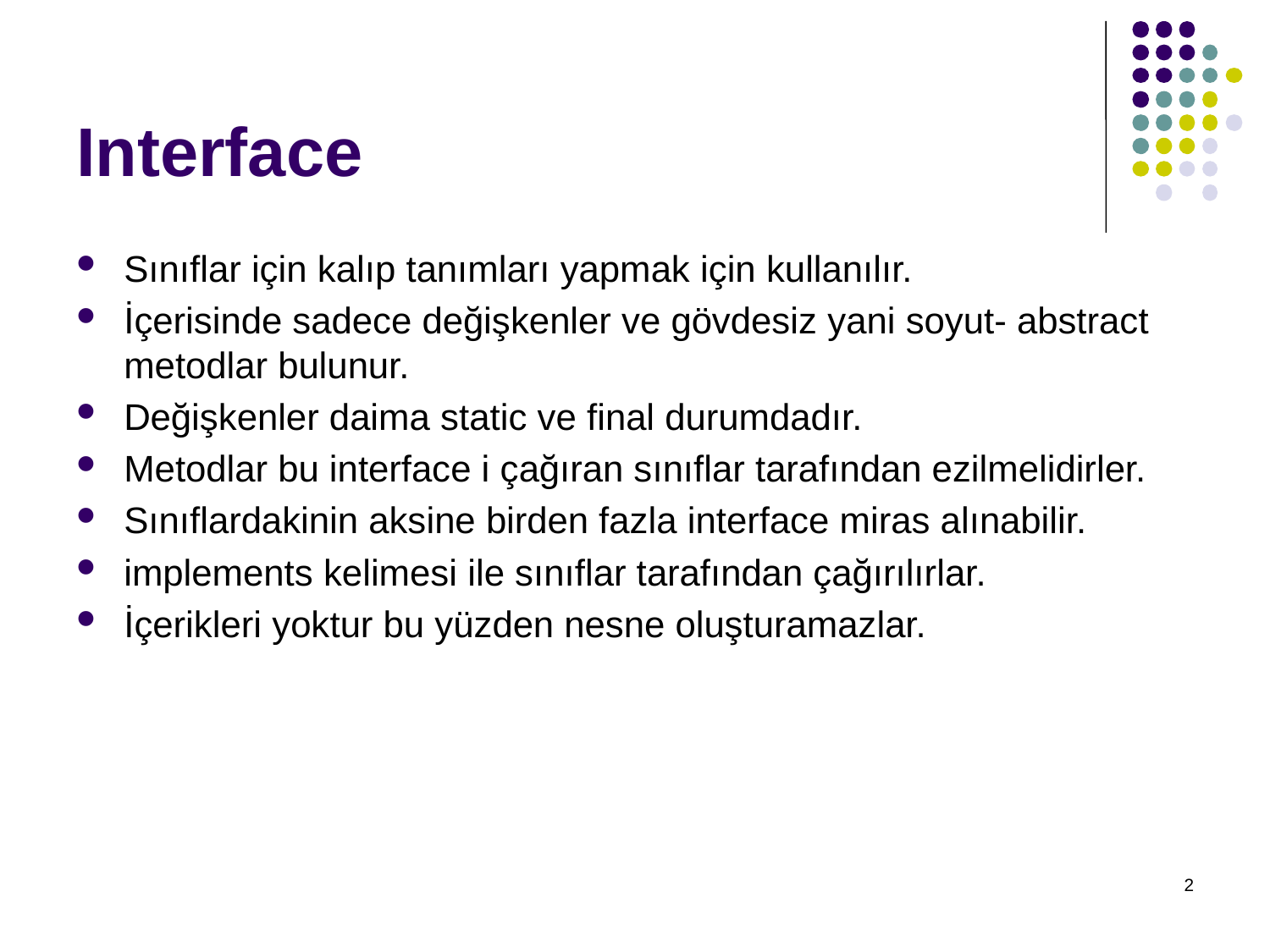

# Interface
Sınıflar için kalıp tanımları yapmak için kullanılır.
İçerisinde sadece değişkenler ve gövdesiz yani soyut- abstract metodlar bulunur.
Değişkenler daima static ve final durumdadır.
Metodlar bu interface i çağıran sınıflar tarafından ezilmelidirler.
Sınıflardakinin aksine birden fazla interface miras alınabilir.
implements kelimesi ile sınıflar tarafından çağırılırlar.
İçerikleri yoktur bu yüzden nesne oluşturamazlar.
2